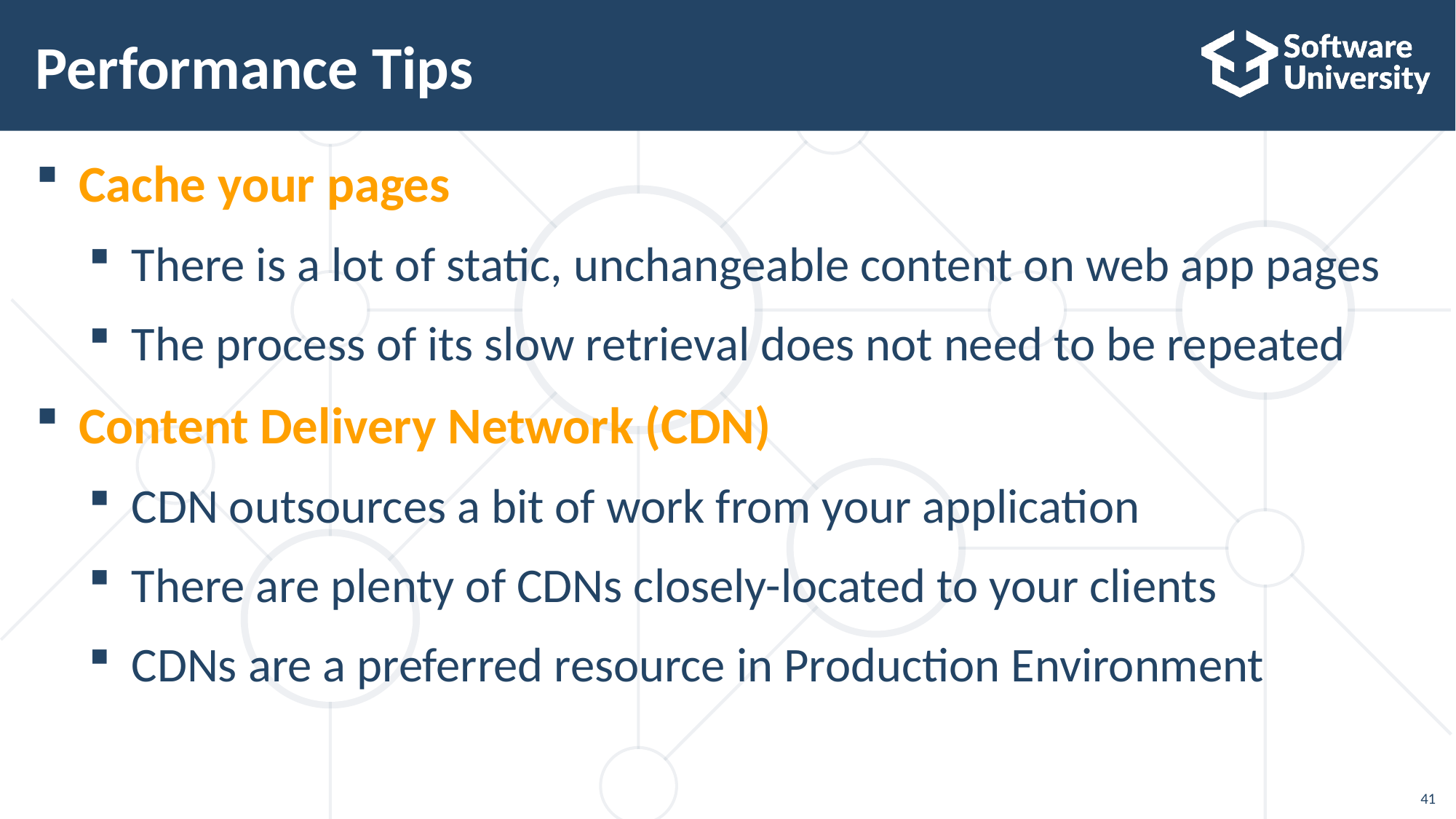

# Performance Tips
Cache your pages
There is a lot of static, unchangeable content on web app pages
The process of its slow retrieval does not need to be repeated
Content Delivery Network (CDN)
CDN outsources a bit of work from your application
There are plenty of CDNs closely-located to your clients
CDNs are a preferred resource in Production Environment
41